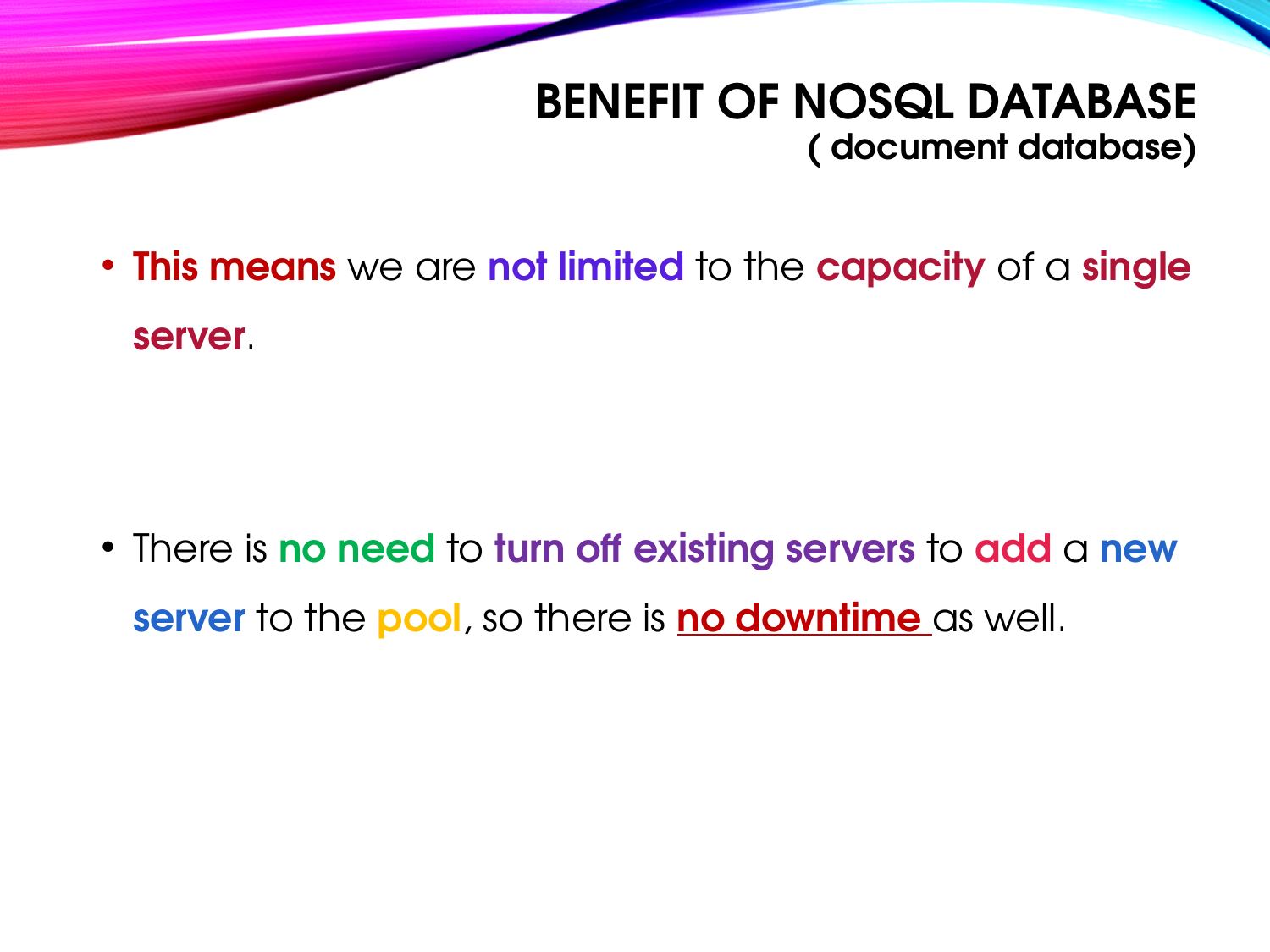

# Benefit of nosql database ( document database)
This means we are not limited to the capacity of a single server.

There is no need to turn off existing servers to add a new server to the pool, so there is no downtime as well.